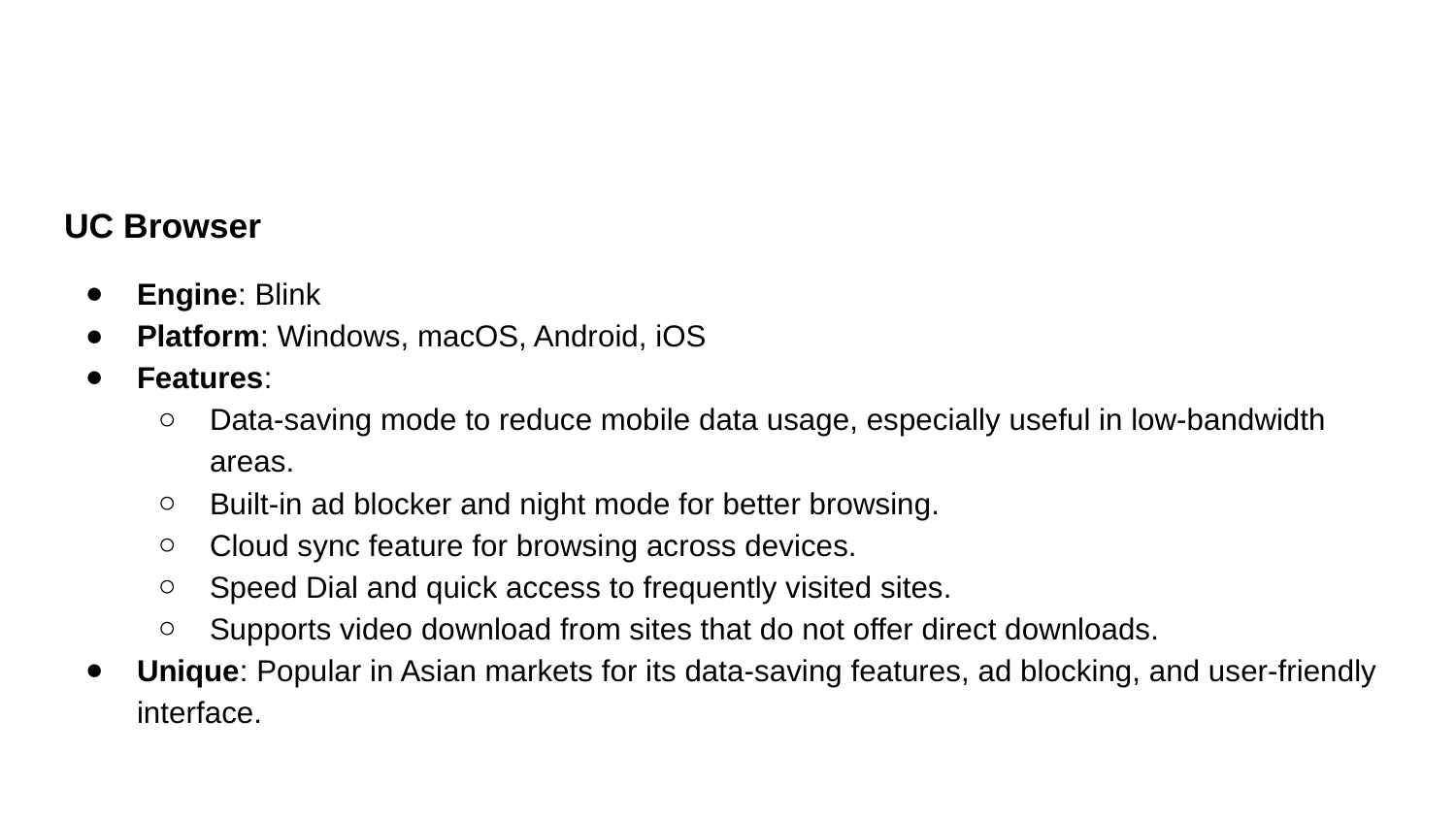

UC Browser
Engine: Blink
Platform: Windows, macOS, Android, iOS
Features:
Data-saving mode to reduce mobile data usage, especially useful in low-bandwidth areas.
Built-in ad blocker and night mode for better browsing.
Cloud sync feature for browsing across devices.
Speed Dial and quick access to frequently visited sites.
Supports video download from sites that do not offer direct downloads.
Unique: Popular in Asian markets for its data-saving features, ad blocking, and user-friendly interface.